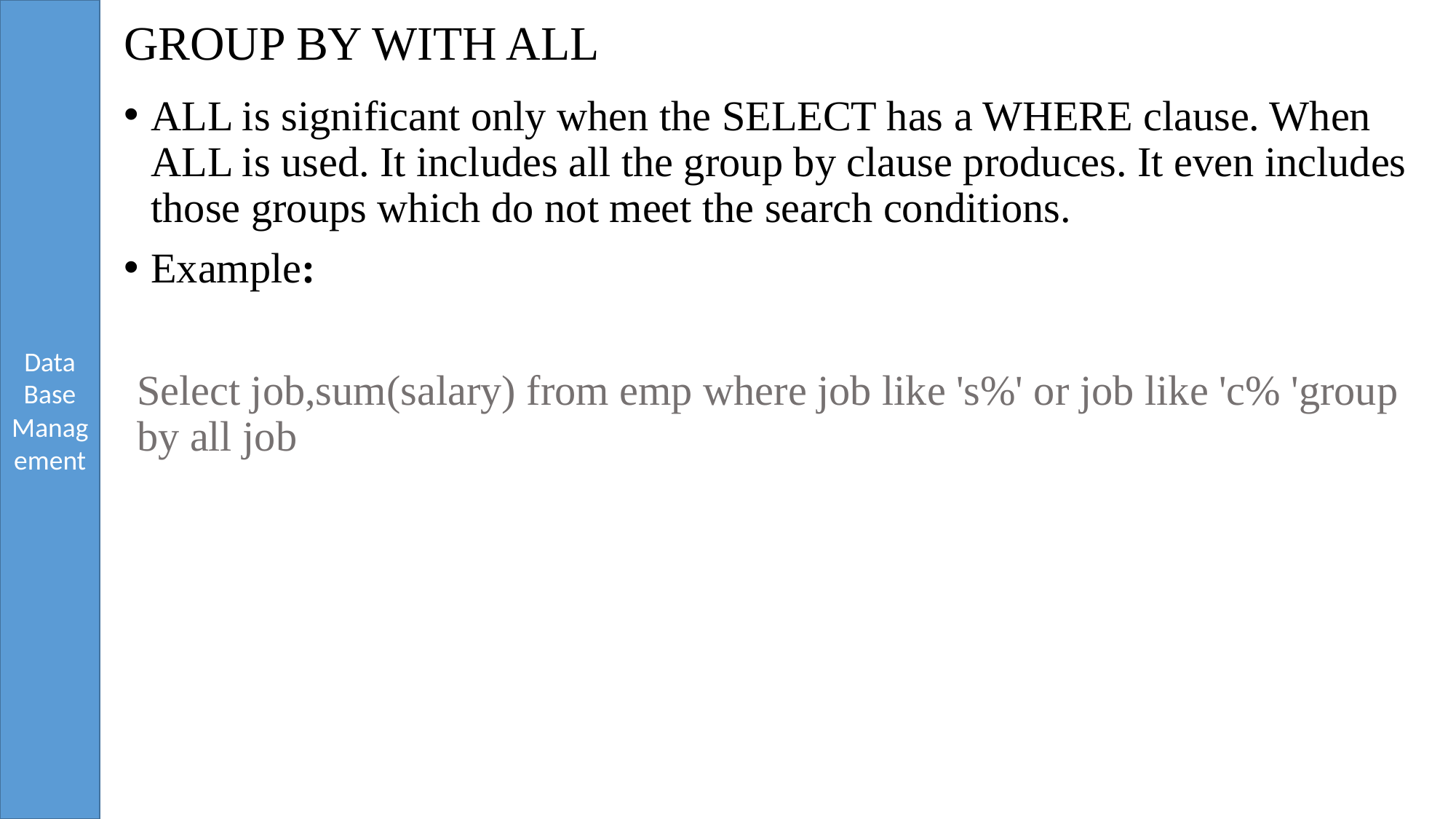

# GROUP BY WITH ALL
ALL is significant only when the SELECT has a WHERE clause. When ALL is used. It includes all the group by clause produces. It even includes those groups which do not meet the search conditions.
Example:

Select job,sum(salary) from emp where job like 's%' or job like 'c% 'group by all job